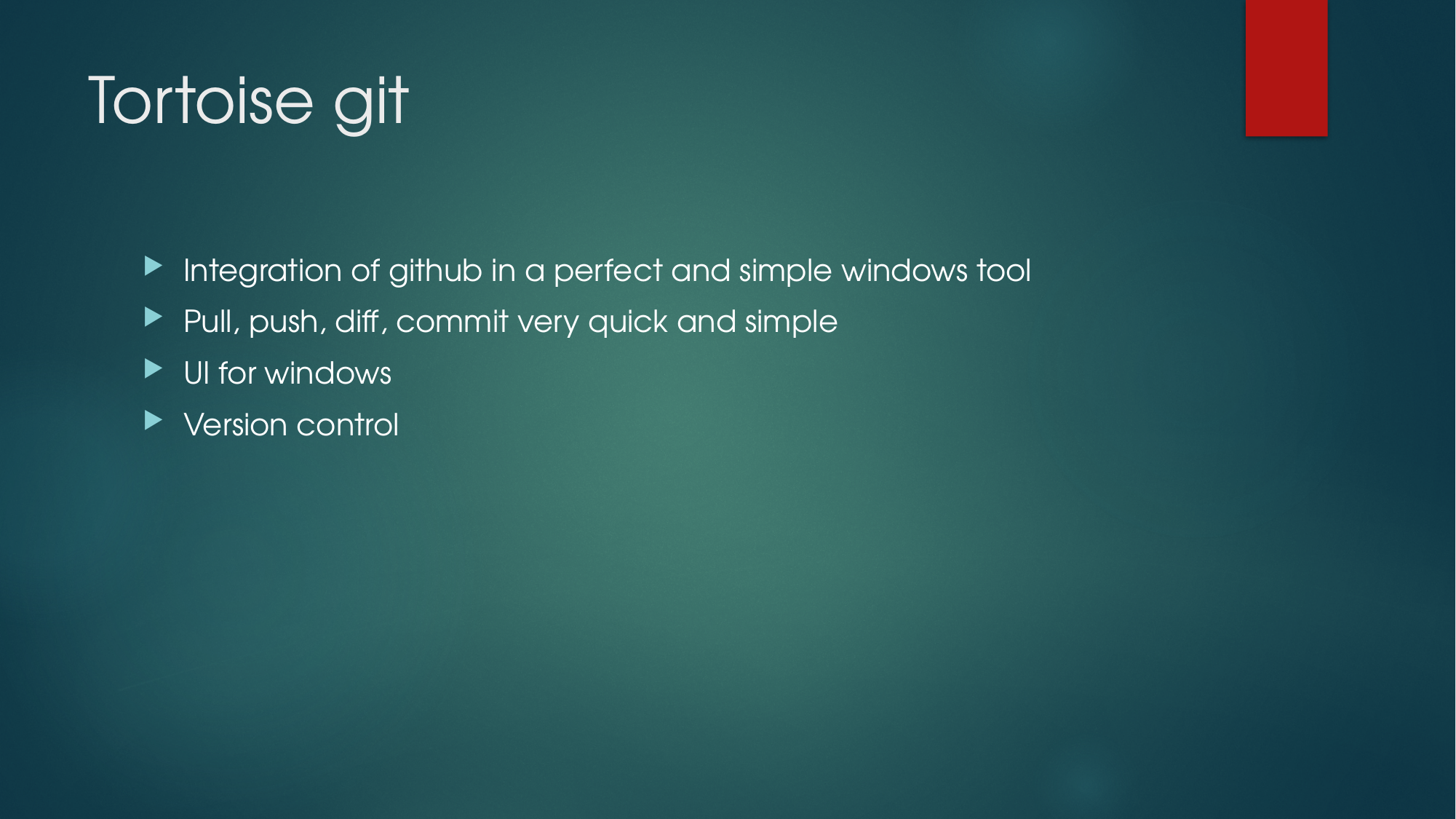

# Tortoise git
Integration of github in a perfect and simple windows tool
Pull, push, diff, commit very quick and simple
UI for windows
Version control